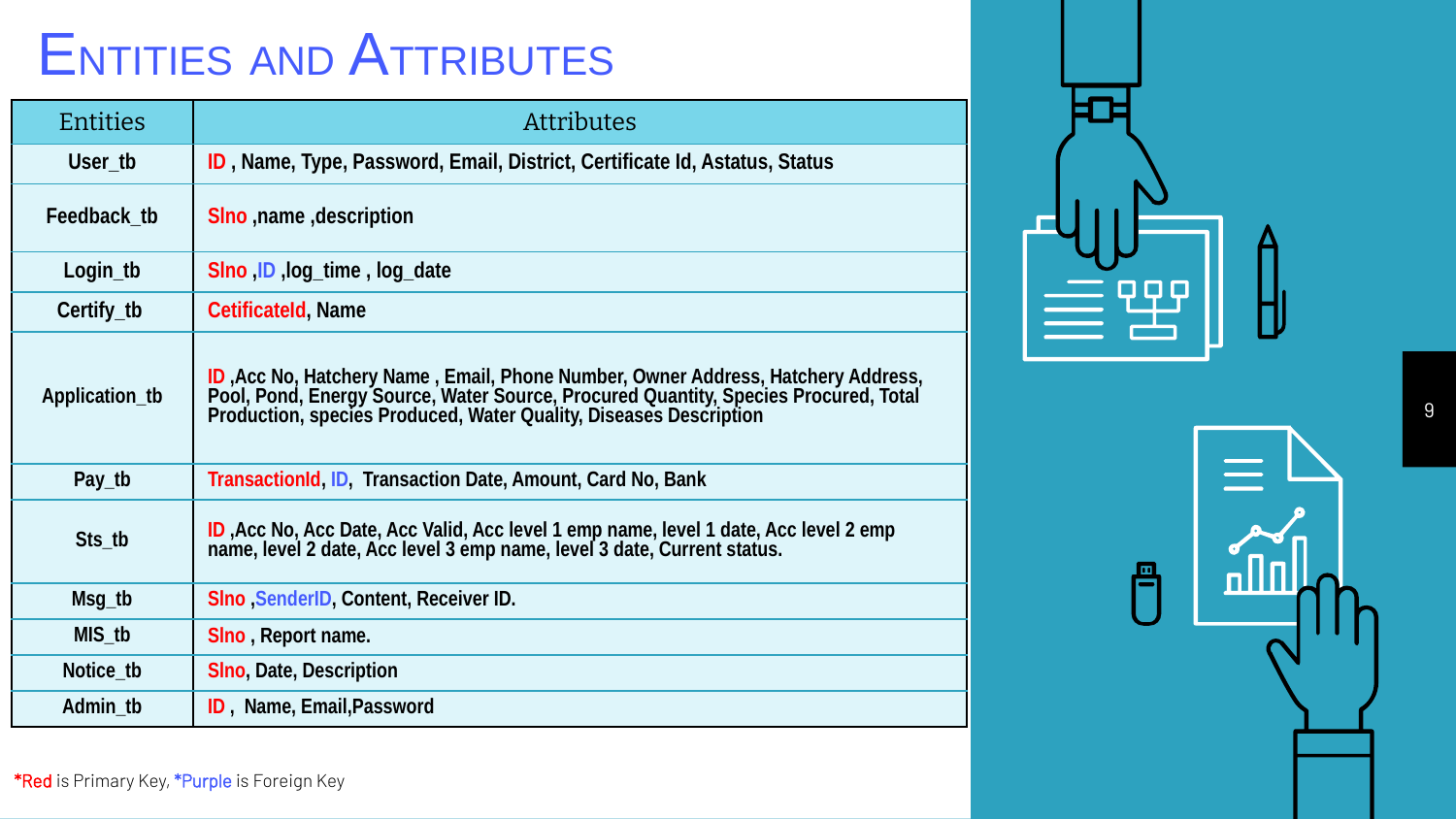

# ENTITIES AND ATTRIBUTES
| Entities | Attributes |
| --- | --- |
| User\_tb | ID , Name, Type, Password, Email, District, Certificate Id, Astatus, Status |
| Feedback\_tb | Slno ,name ,description |
| Login\_tb | Slno ,ID ,log\_time , log\_date |
| Certify\_tb | CetificateId, Name |
| Application\_tb | ID ,Acc No, Hatchery Name , Email, Phone Number, Owner Address, Hatchery Address, Pool, Pond, Energy Source, Water Source, Procured Quantity, Species Procured, Total Production, species Produced, Water Quality, Diseases Description |
| Pay\_tb | TransactionId, ID, Transaction Date, Amount, Card No, Bank |
| Sts\_tb | ID ,Acc No, Acc Date, Acc Valid, Acc level 1 emp name, level 1 date, Acc level 2 emp name, level 2 date, Acc level 3 emp name, level 3 date, Current status. |
| Msg\_tb | Slno ,SenderID, Content, Receiver ID. |
| MIS\_tb | Slno , Report name. |
| Notice\_tb | Slno, Date, Description |
| Admin\_tb | ID , Name, Email,Password |
9
*Red is Primary Key, *Purple is Foreign Key